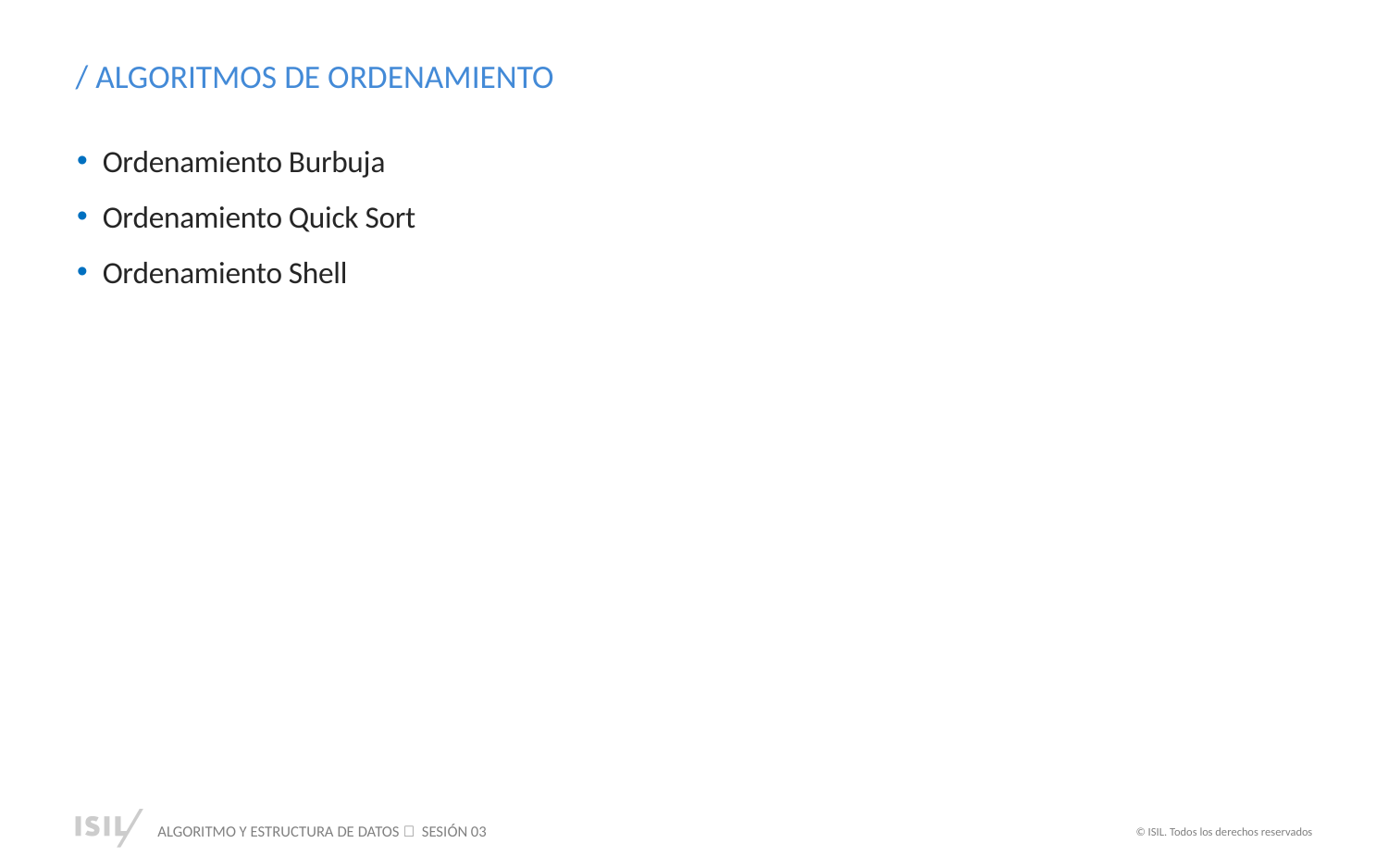

/ ALGORITMOS DE ORDENAMIENTO
Ordenamiento Burbuja
Ordenamiento Quick Sort
Ordenamiento Shell